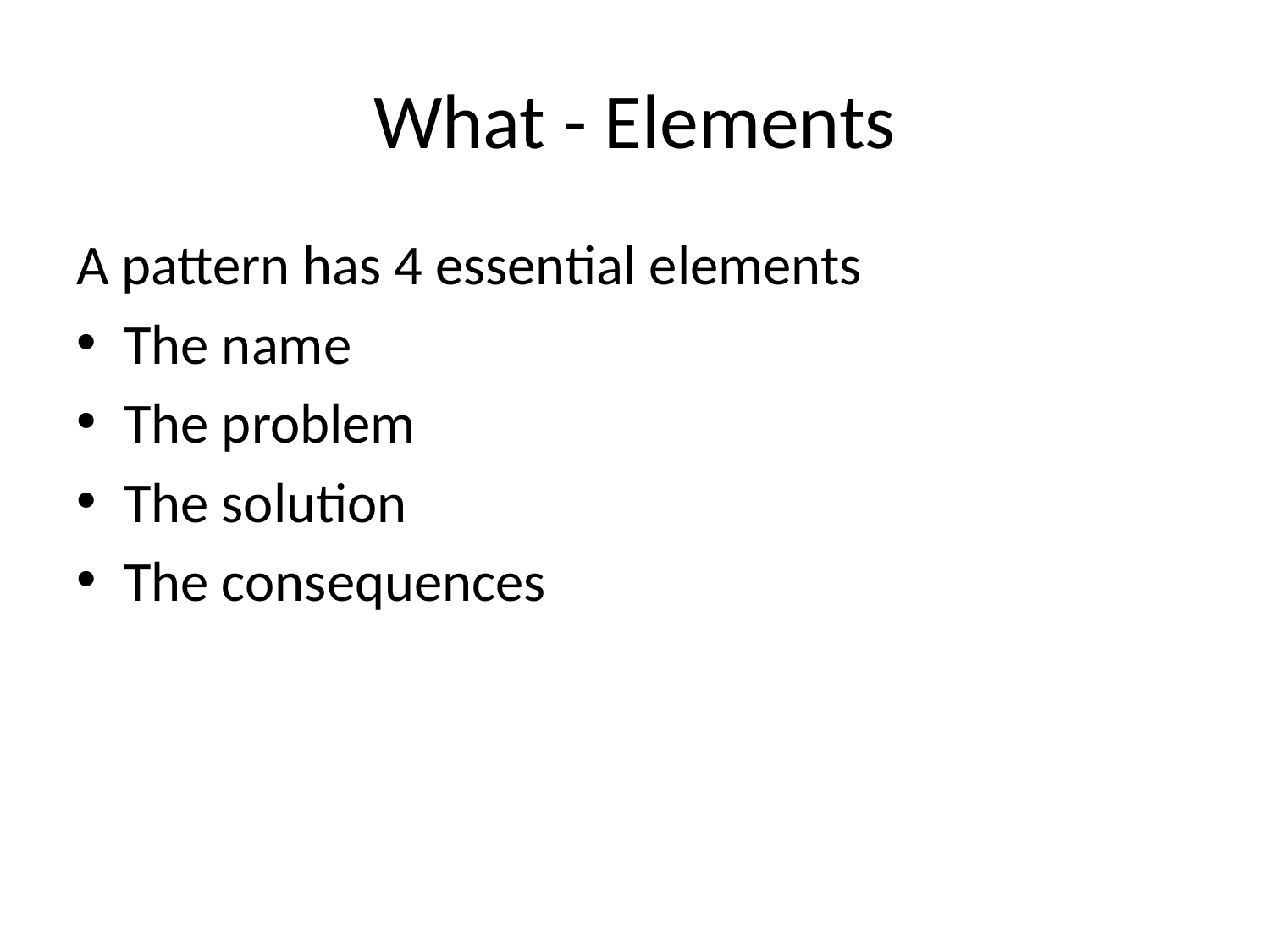

# What - Elements
A pattern has 4 essential elements
The name
The problem
The solution
The consequences